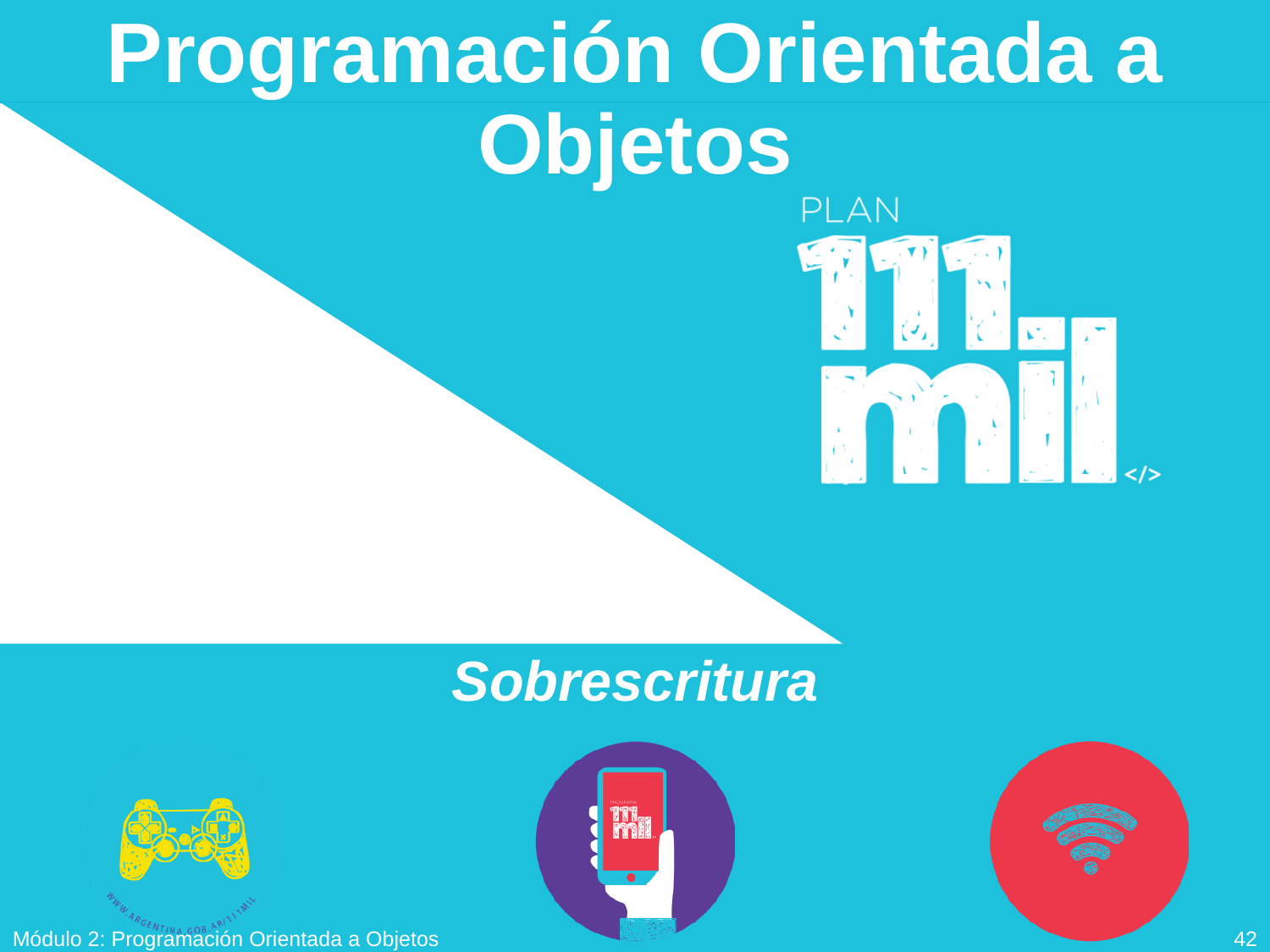

# Programación Orientada a Objetos
Sobrescritura
Módulo 2: Programación Orientada a Objetos
42